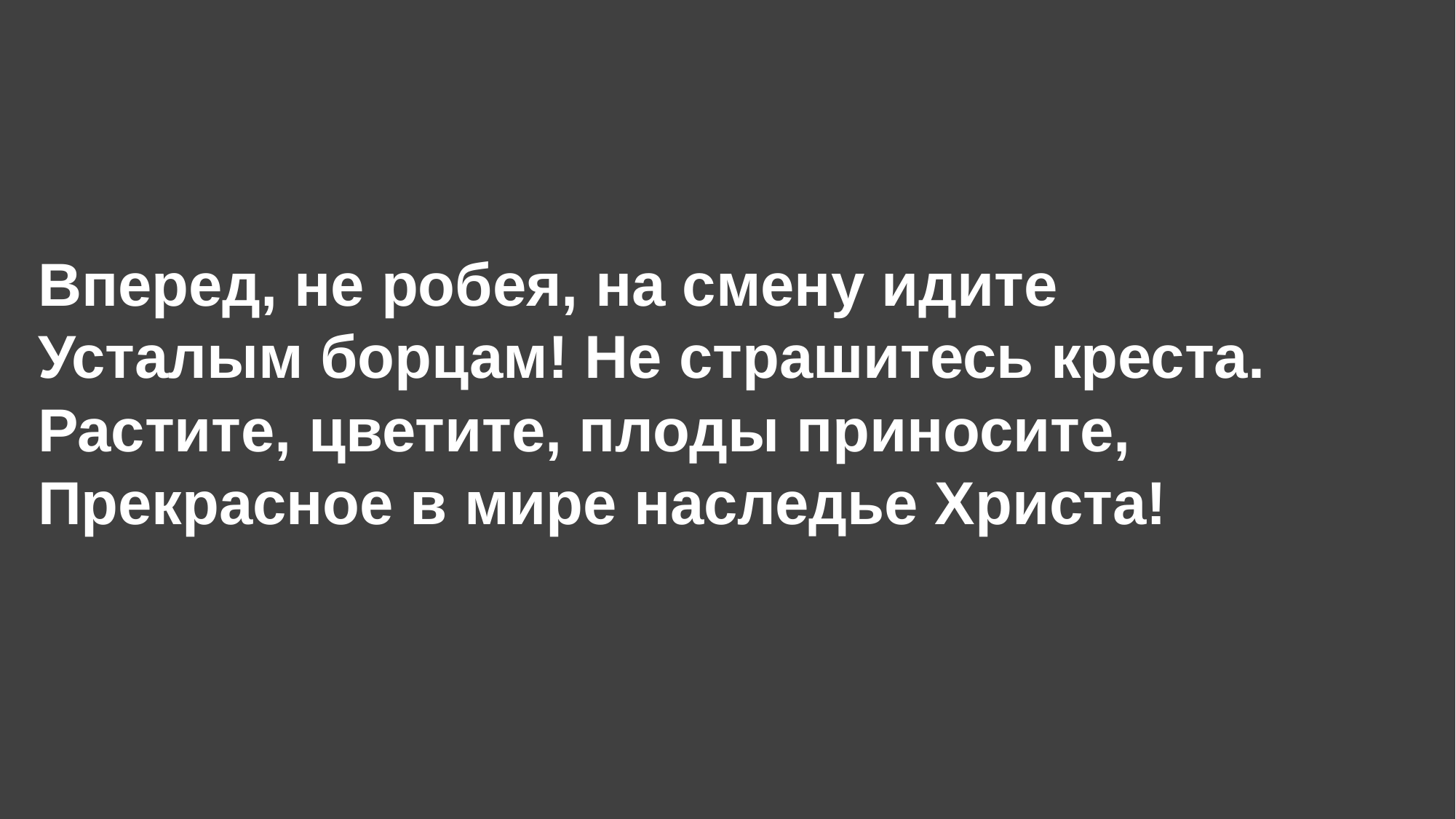

Вперед, не робея, на смену идите
Усталым борцам! Не страшитесь креста.
Растите, цветите, плоды приносите,
Прекрасное в мире наследье Христа!